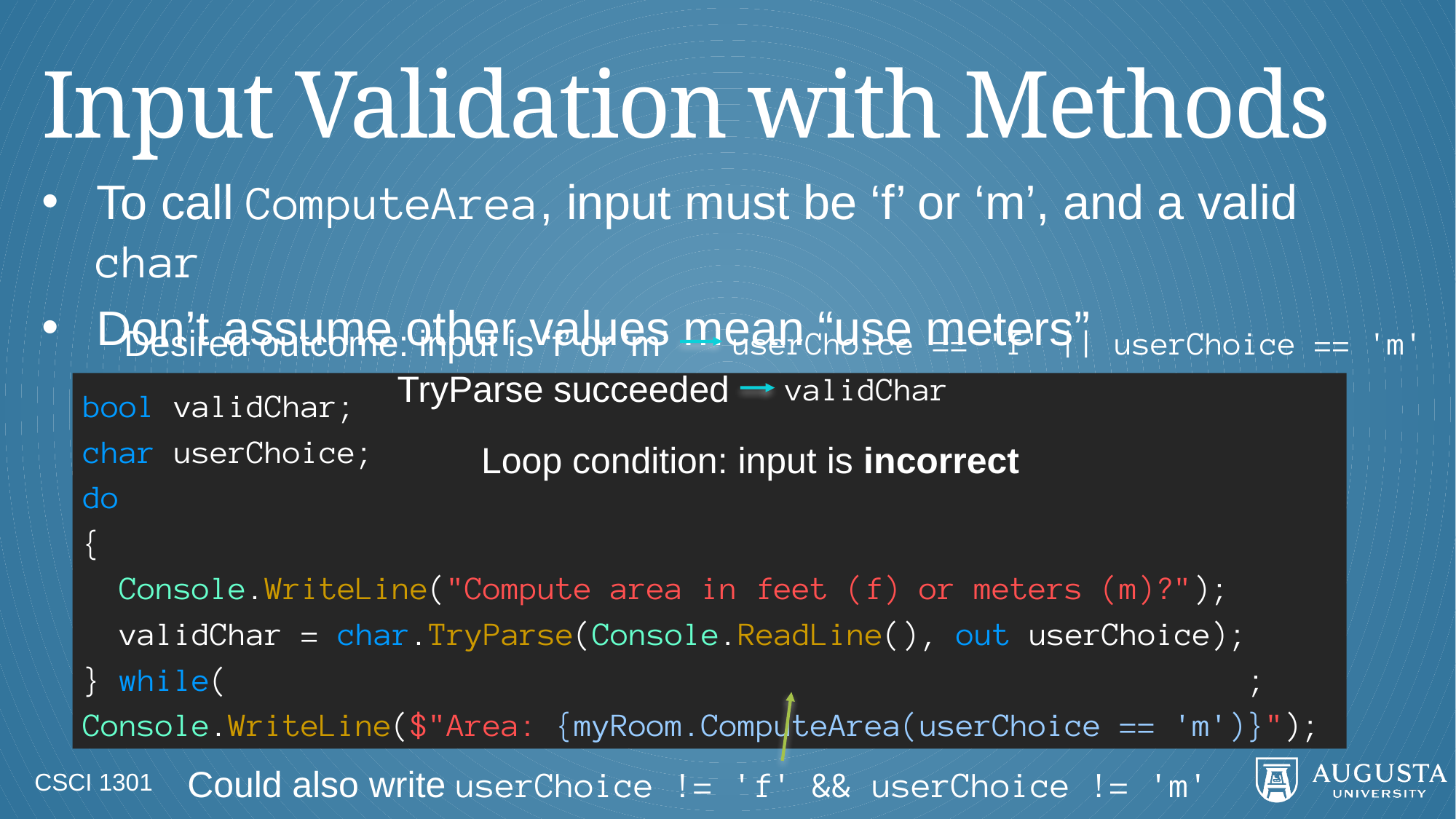

# Input Validation with Methods
To call ComputeArea, input must be ‘f’ or ‘m’, and a valid char
Don’t assume other values mean “use meters”
Desired outcome: input is ‘f’ or ‘m’
userChoice == 'f' || userChoice == 'm'
TryParse succeeded
validChar
bool validChar;
char userChoice;
do
{
  Console.WriteLine("Compute area in feet (f) or meters (m)?");
  validChar = char.TryParse(Console.ReadLine(), out userChoice);
} while(!validChar || !(userChoice == 'f' || userChoice == 'm'));
Console.WriteLine($"Area: {myRoom.ComputeArea(userChoice == 'm')}");
Loop condition: input is incorrect

Could also write userChoice != 'f' && userChoice != 'm'
CSCI 1301